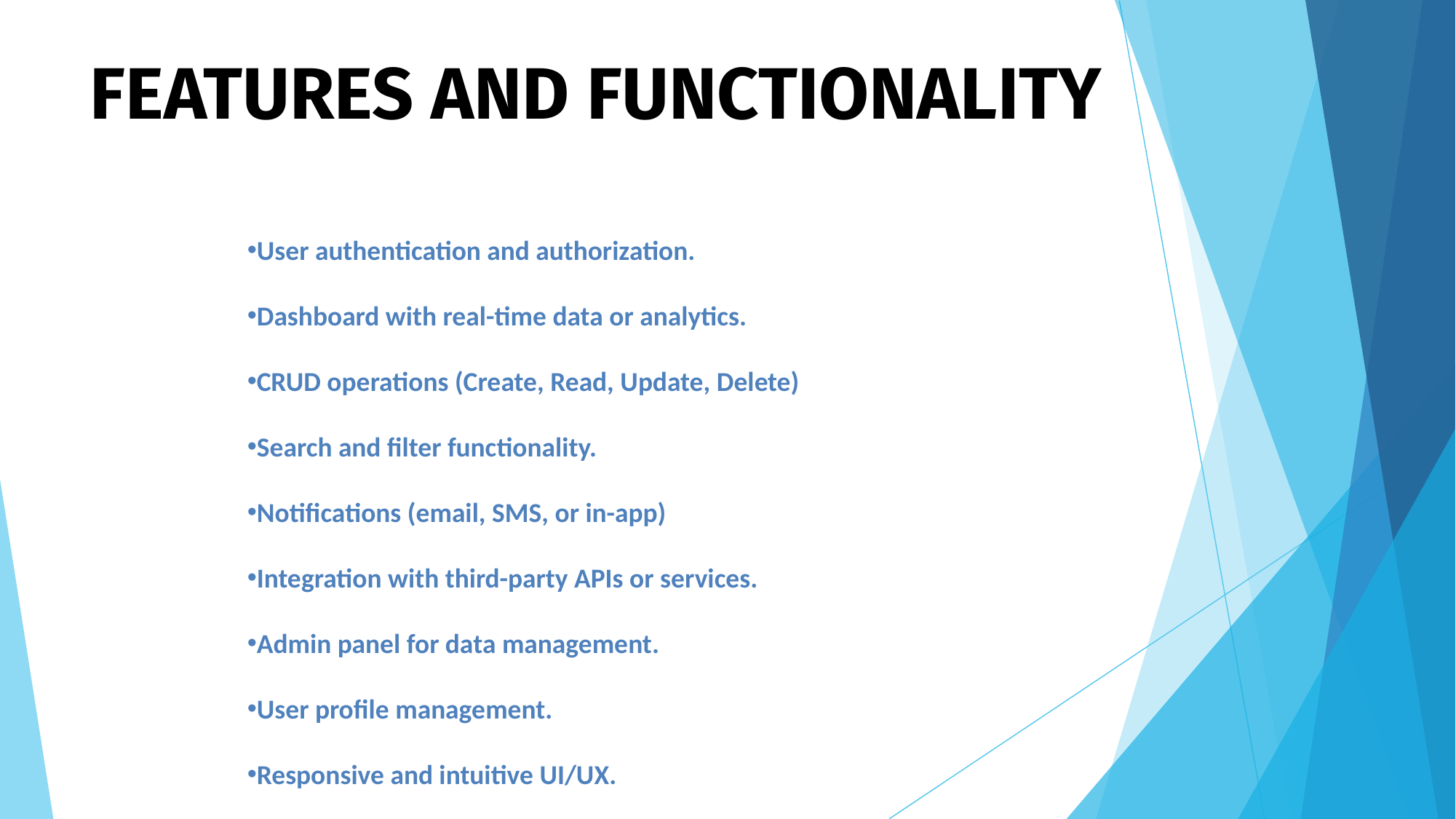

# FEATURES AND FUNCTIONALITY
User authentication and authorization.

Dashboard with real-time data or analytics.

CRUD operations (Create, Read, Update, Delete)

Search and filter functionality.

Notifications (email, SMS, or in-app)

Integration with third-party APIs or services.

Admin panel for data management.

User profile management.

Responsive and intuitive UI/UX.